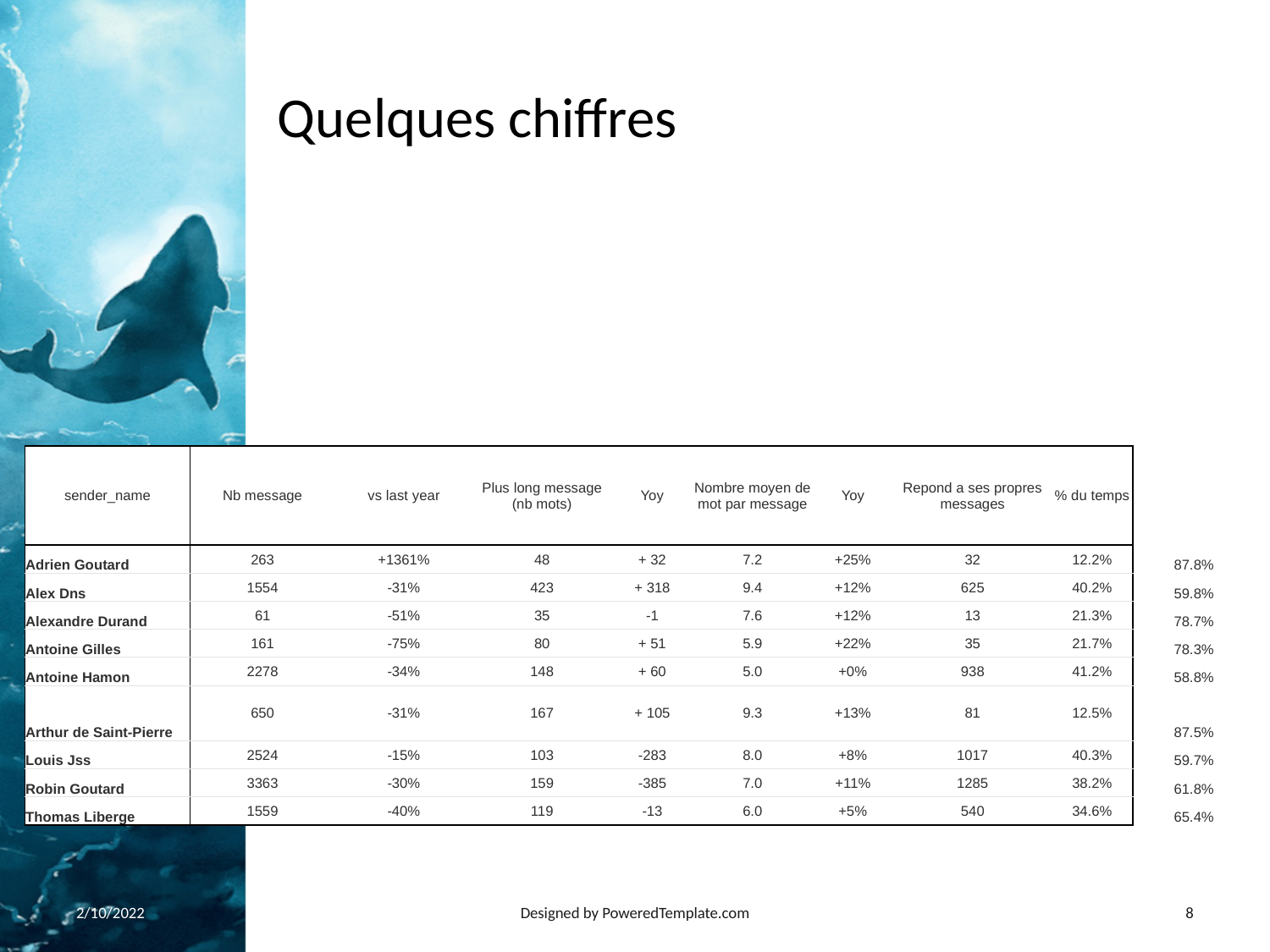

# Quelques chiffres
| sender\_name | Nb message | vs last year | Plus long message (nb mots) | Yoy | Nombre moyen de mot par message | Yoy | Repond a ses propres messages | % du temps |  |
| --- | --- | --- | --- | --- | --- | --- | --- | --- | --- |
| Adrien Goutard | 263 | +1361% | 48 | + 32 | 7.2 | +25% | 32 | 12.2% | 87.8% |
| Alex Dns | 1554 | -31% | 423 | + 318 | 9.4 | +12% | 625 | 40.2% | 59.8% |
| Alexandre Durand | 61 | -51% | 35 | -1 | 7.6 | +12% | 13 | 21.3% | 78.7% |
| Antoine Gilles | 161 | -75% | 80 | + 51 | 5.9 | +22% | 35 | 21.7% | 78.3% |
| Antoine Hamon | 2278 | -34% | 148 | + 60 | 5.0 | +0% | 938 | 41.2% | 58.8% |
| Arthur de Saint-Pierre | 650 | -31% | 167 | + 105 | 9.3 | +13% | 81 | 12.5% | 87.5% |
| Louis Jss | 2524 | -15% | 103 | -283 | 8.0 | +8% | 1017 | 40.3% | 59.7% |
| Robin Goutard | 3363 | -30% | 159 | -385 | 7.0 | +11% | 1285 | 38.2% | 61.8% |
| Thomas Liberge | 1559 | -40% | 119 | -13 | 6.0 | +5% | 540 | 34.6% | 65.4% |
2/10/2022
Designed by PoweredTemplate.com
8